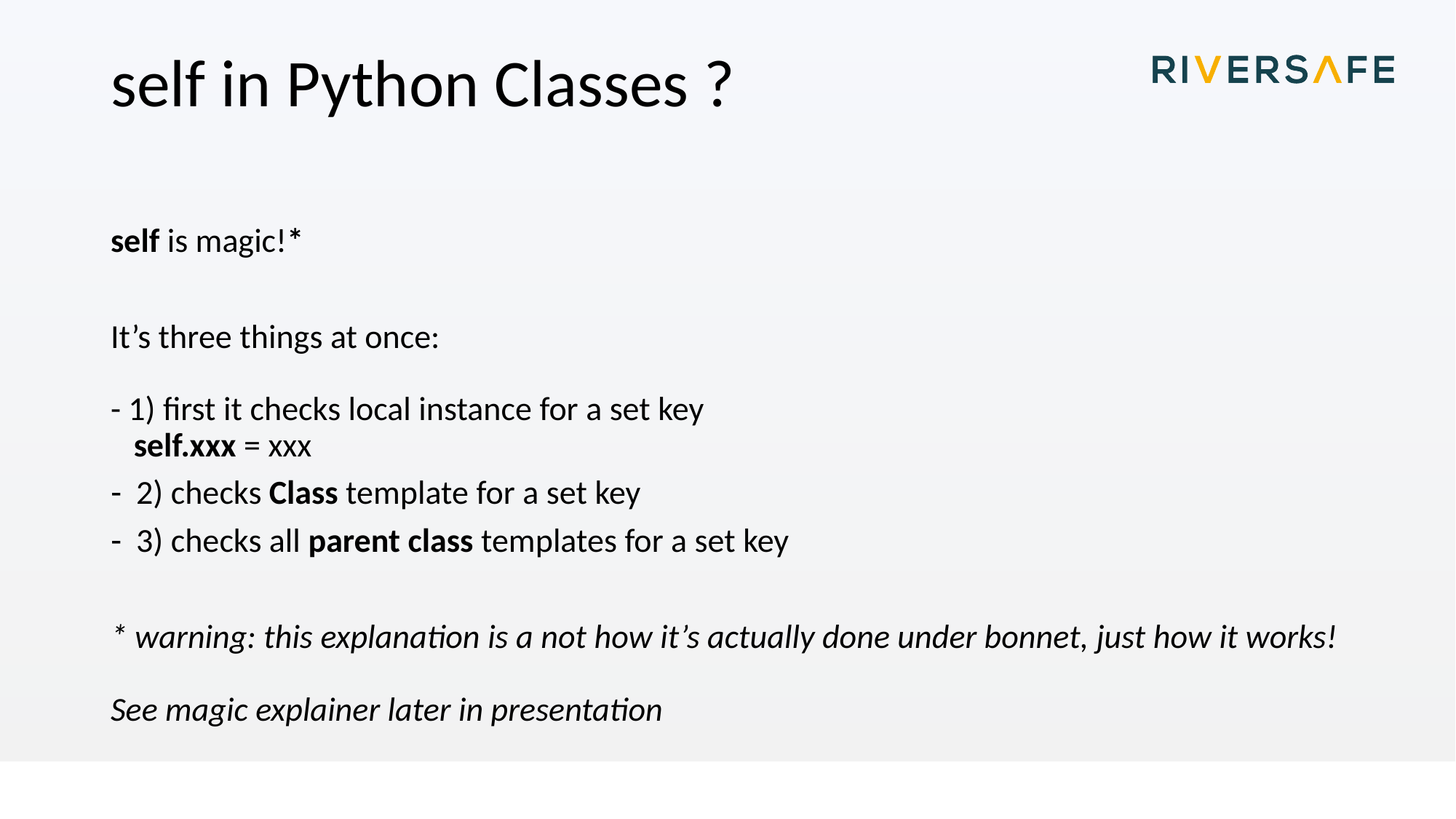

# self in Python Classes ?
self is magic!*

It’s three things at once:
- 1) first it checks local instance for a set key
   self.xxx = xxx
2) checks Class template for a set key
3) checks all parent class templates for a set key

* warning: this explanation is a not how it’s actually done under bonnet, just how it works!
See magic explainer later in presentation